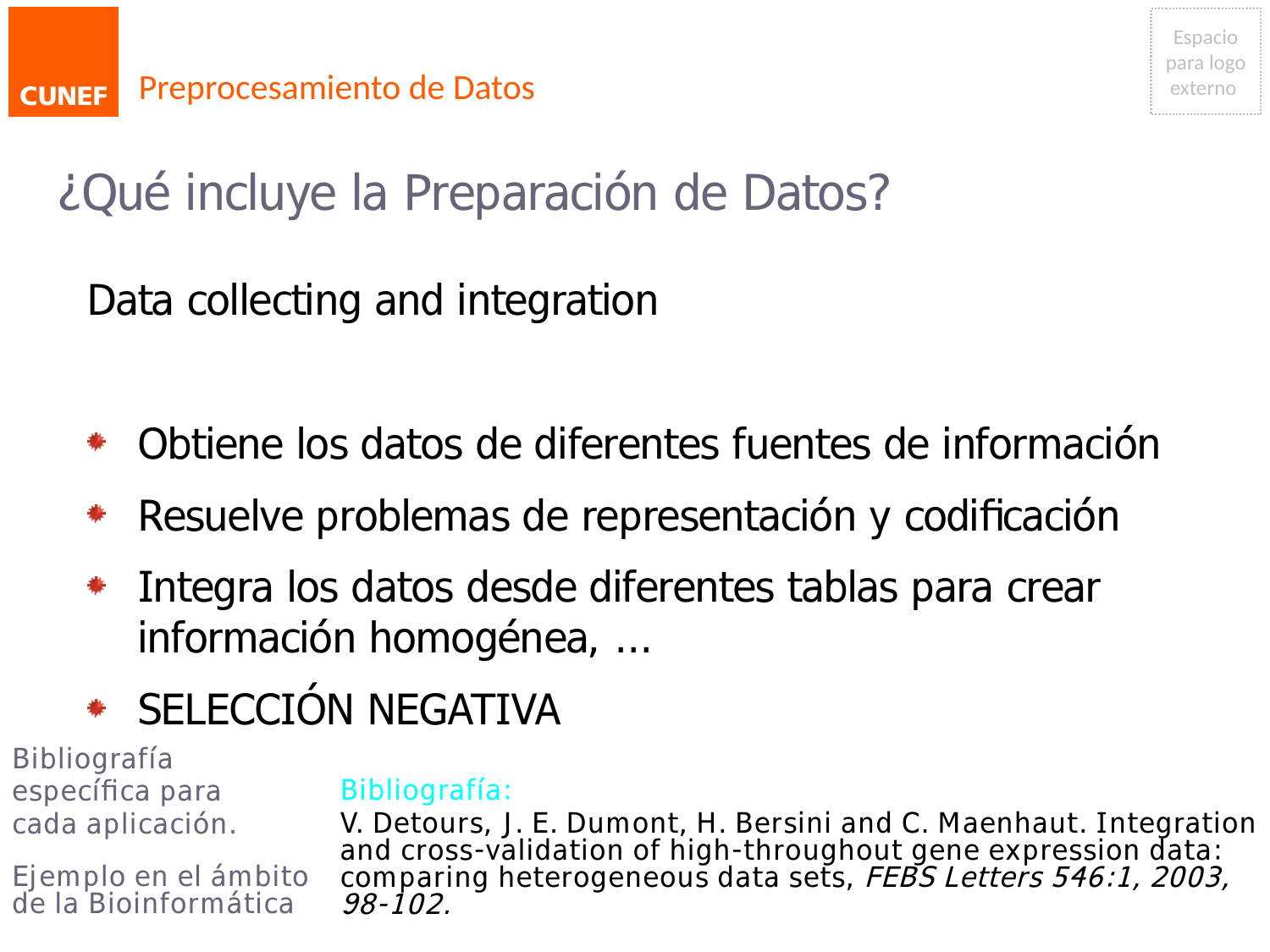

# Preprocesamiento de Datos
¿Qué incluye la Preparación de Datos?

Data collecting and integration

Obtiene los datos de diferentes fuentes de información
Resuelve problemas de representación y codificación
Integra los datos desde diferentes tablas para crear       información homogénea, ...
SELECCIÓN NEGATIVA
Bibliografía
específica para
cada aplicación.

Ejemplo en el ámbito de la Bioinformática
Bibliografía:
V. Detours, J. E. Dumont, H. Bersini and C. Maenhaut. Integration and cross-validation of high-throughout gene expression data: comparing heterogeneous data sets, FEBS Letters 546:1, 2003, 98-102.